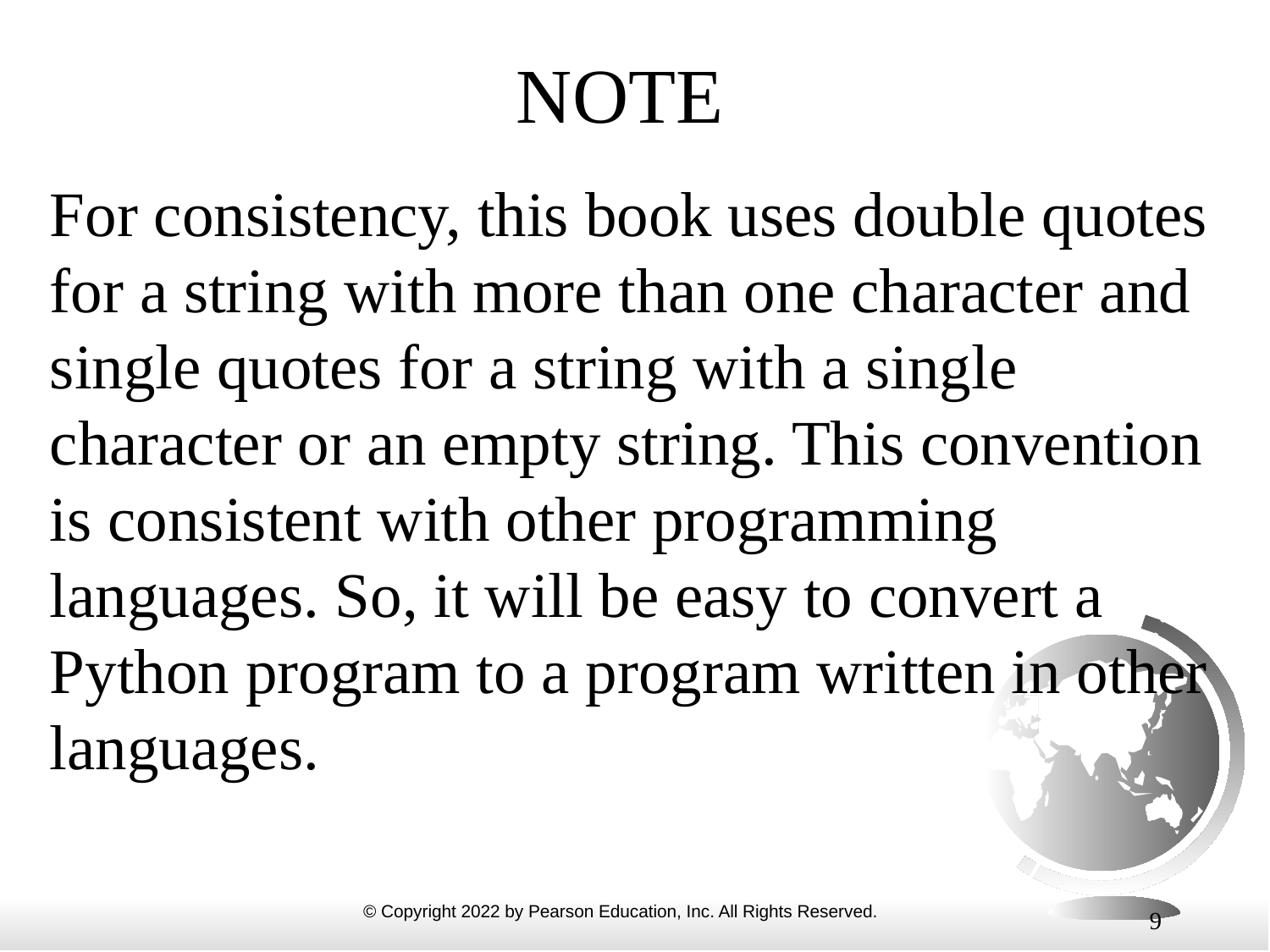

# NOTE
For consistency, this book uses double quotes for a string with more than one character and single quotes for a string with a single character or an empty string. This convention is consistent with other programming languages. So, it will be easy to convert a Python program to a program written in other languages.
9